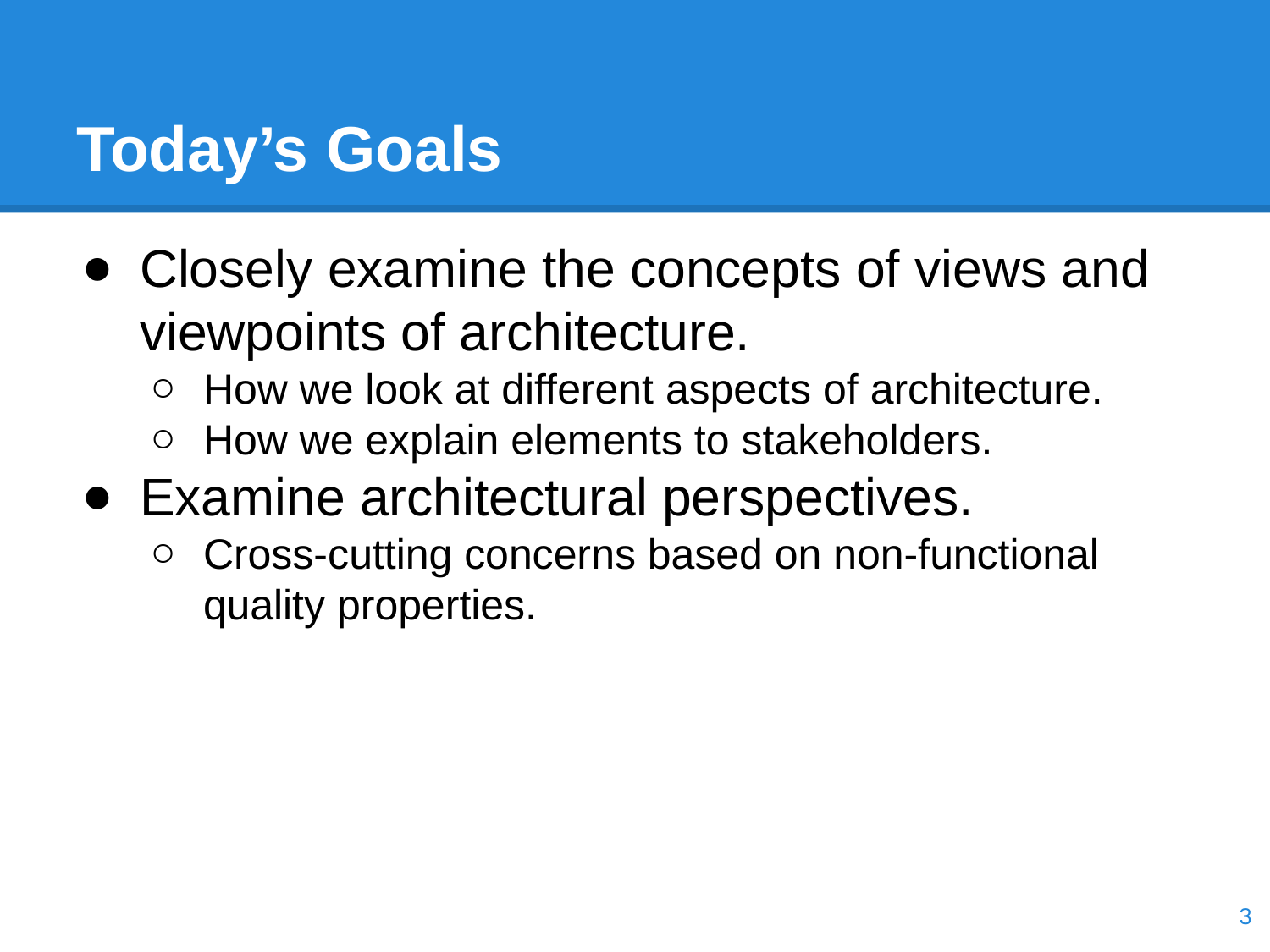

# Today’s Goals
Closely examine the concepts of views and viewpoints of architecture.
How we look at different aspects of architecture.
How we explain elements to stakeholders.
Examine architectural perspectives.
Cross-cutting concerns based on non-functional quality properties.
3